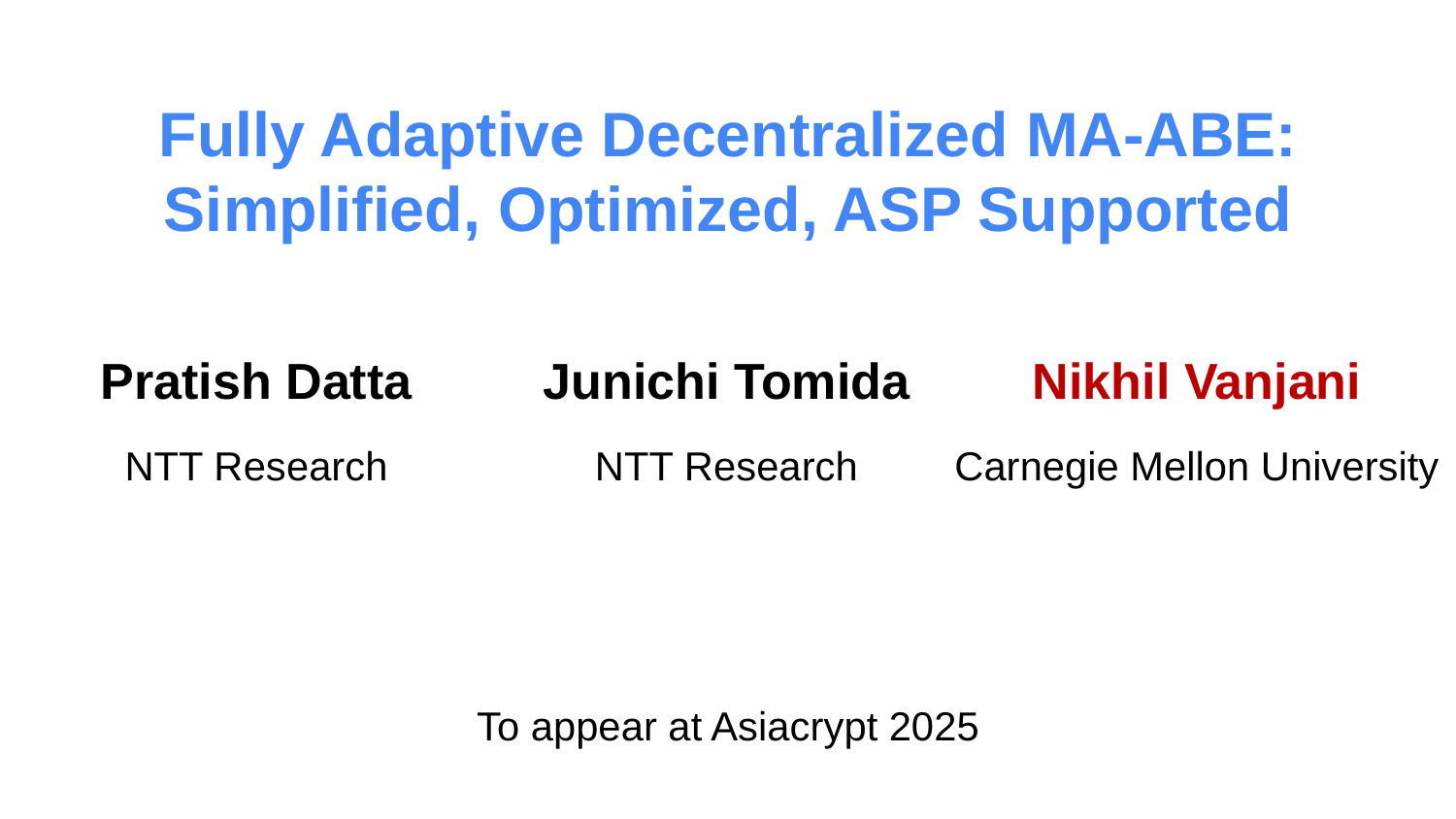

Fully Adaptive Decentralized MA-ABE: Simplified, Optimized, ASP Supported
Pratish Datta
NTT Research
Junichi Tomida
NTT Research
Nikhil Vanjani
Carnegie Mellon University
To appear at Asiacrypt 2025